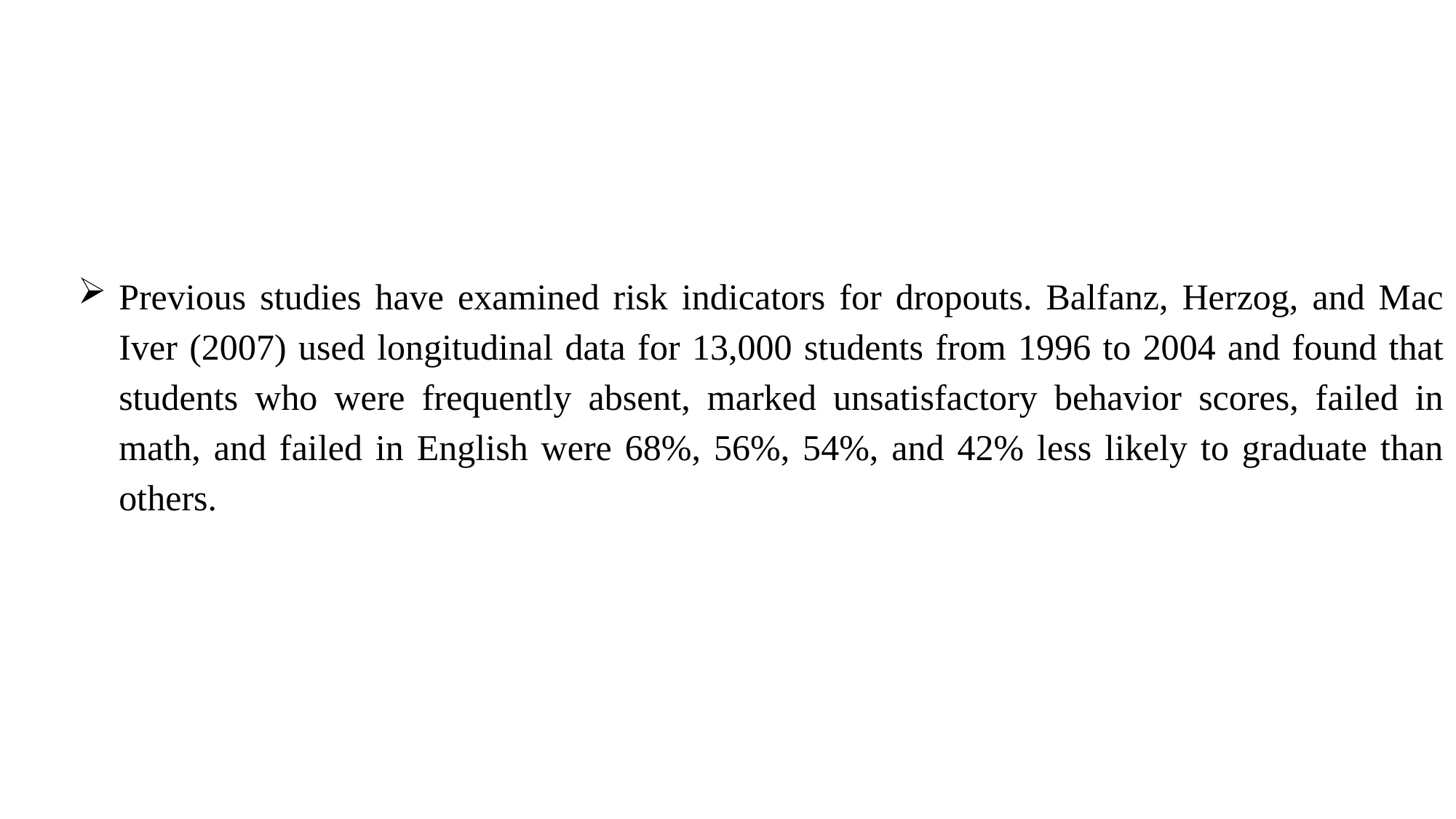

Previous studies have examined risk indicators for dropouts. Balfanz, Herzog, and Mac Iver (2007) used longitudinal data for 13,000 students from 1996 to 2004 and found that students who were frequently absent, marked unsatisfactory behavior scores, failed in math, and failed in English were 68%, 56%, 54%, and 42% less likely to graduate than others.